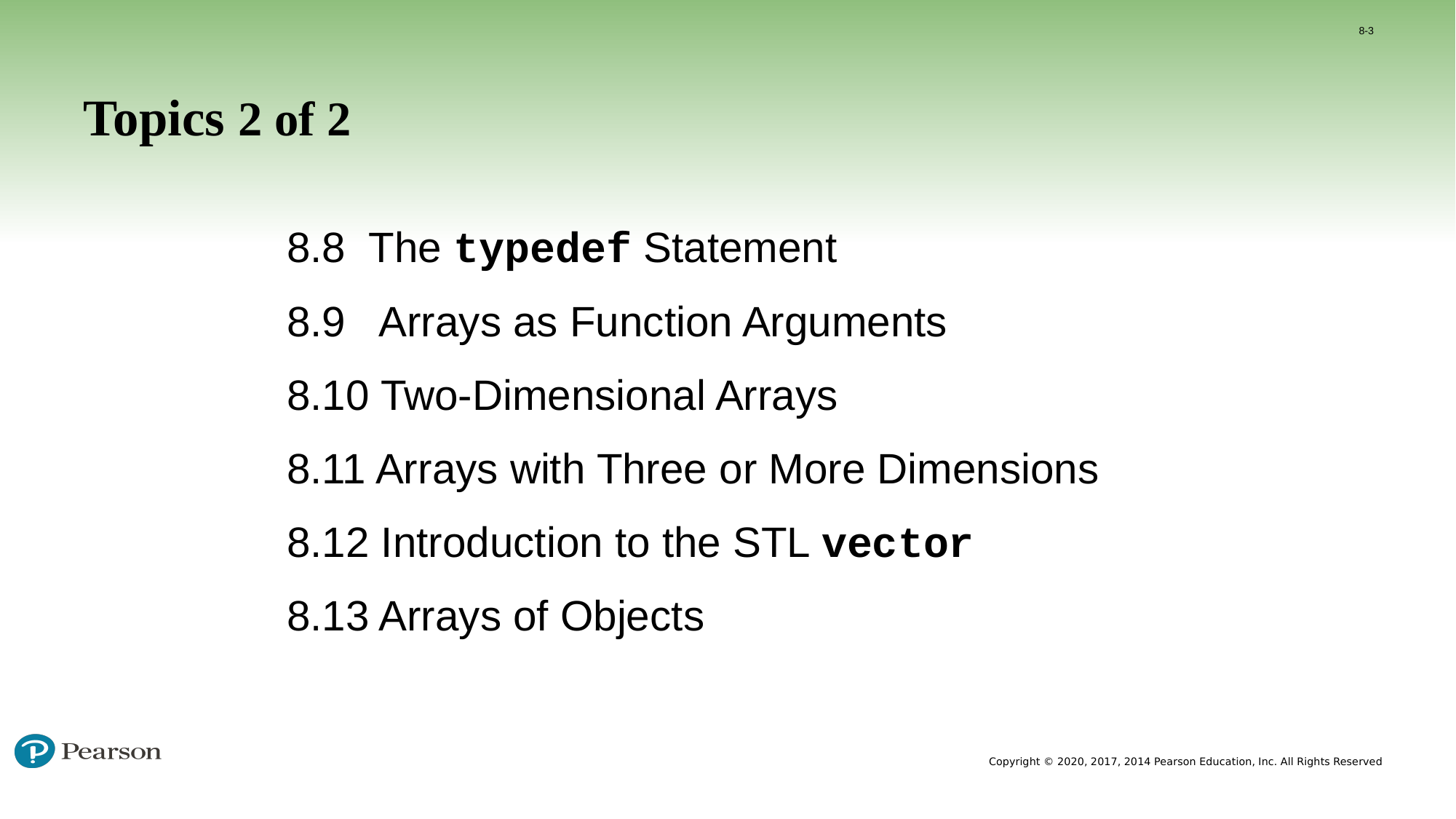

8-3
# Topics 2 of 2
8.8  The typedef Statement
8.9   Arrays as Function Arguments
8.10 Two-Dimensional Arrays
8.11 Arrays with Three or More Dimensions
8.12 Introduction to the STL vector
8.13 Arrays of Objects